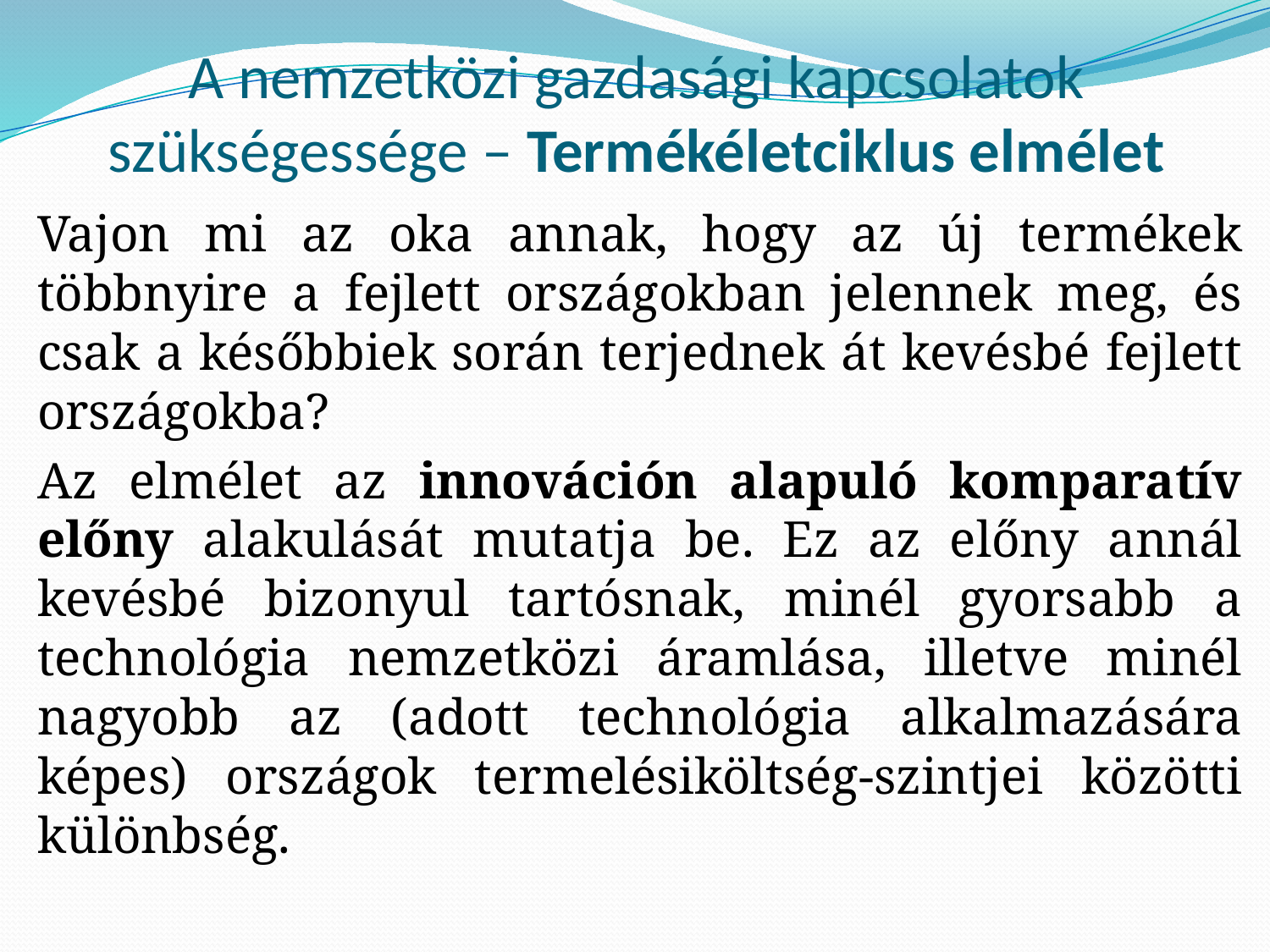

# A nemzetközi gazdasági kapcsolatok szükségessége – Termékéletciklus elmélet
Vajon mi az oka annak, hogy az új termékek többnyire a fejlett országokban jelennek meg, és csak a későbbiek során terjednek át kevésbé fejlett országokba?
Az elmélet az innováción alapuló komparatív előny alakulását mutatja be. Ez az előny annál kevésbé bizonyul tartósnak, minél gyorsabb a technológia nemzetközi áramlása, illetve minél nagyobb az (adott technológia alkalmazására képes) országok termelésiköltség-szintjei közötti különbség.